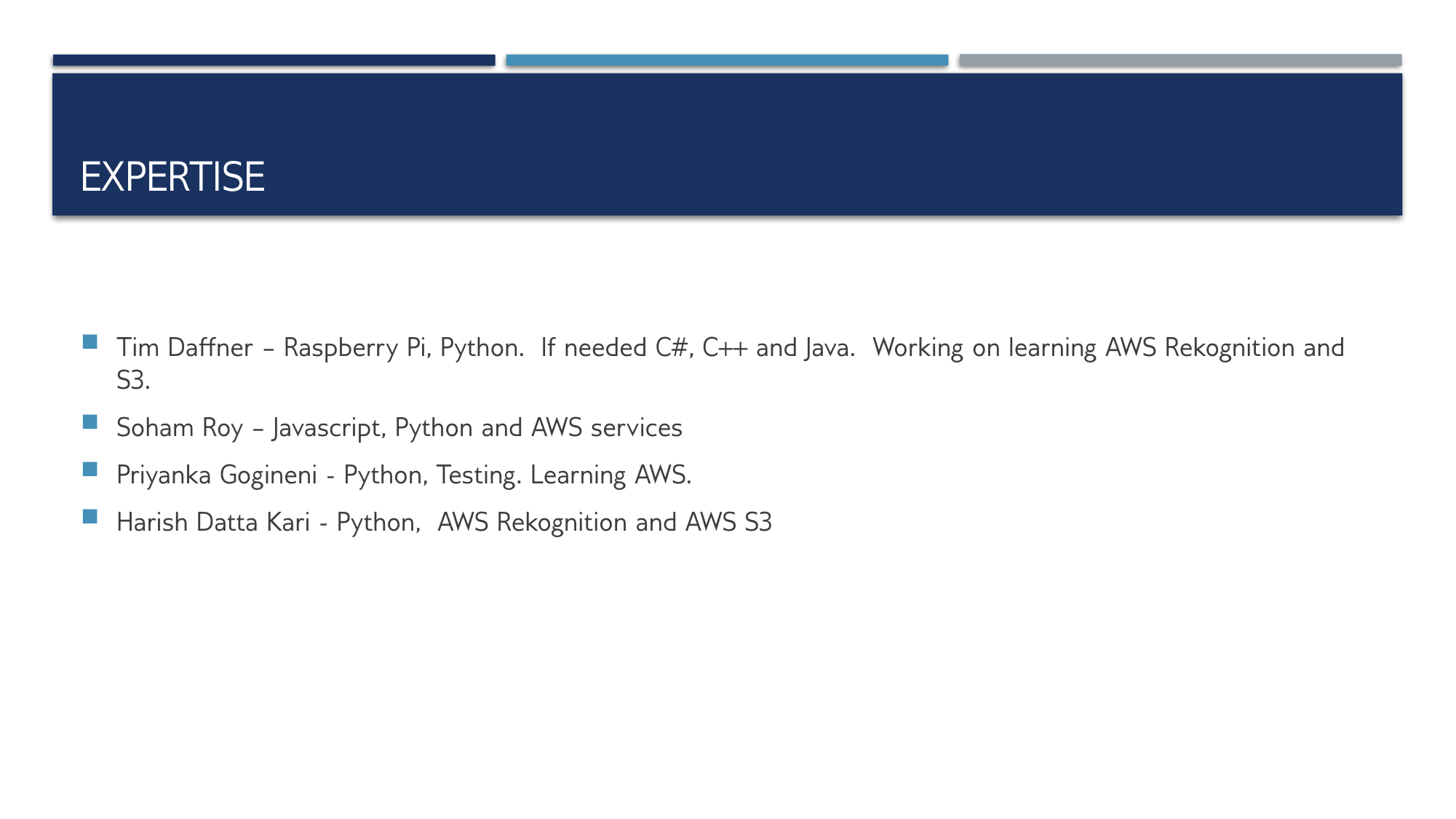

# Expertise
Tim Daffner – Raspberry Pi, Python.  If needed C#, C++ and Java.  Working on learning AWS Rekognition and S3.
Soham Roy – Javascript, Python and AWS services
Priyanka Gogineni - Python, Testing. Learning AWS.
Harish Datta Kari - Python,  AWS Rekognition and AWS S3